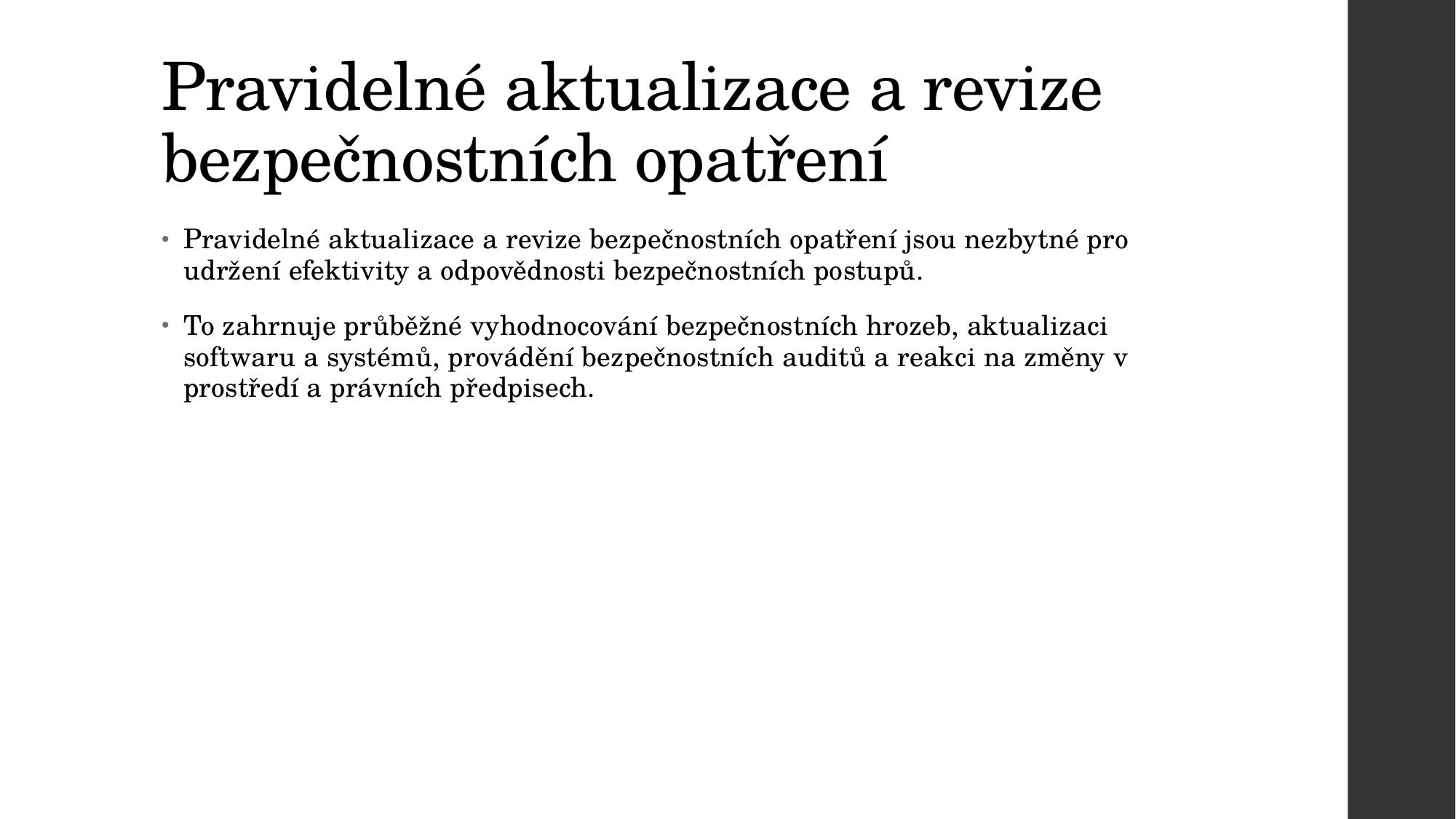

# Pravidelné aktualizace a revize bezpečnostních opatření
Pravidelné aktualizace a revize bezpečnostních opatření jsou nezbytné pro udržení efektivity a odpovědnosti bezpečnostních postupů.
To zahrnuje průběžné vyhodnocování bezpečnostních hrozeb, aktualizaci softwaru a systémů, provádění bezpečnostních auditů a reakci na změny v prostředí a právních předpisech.